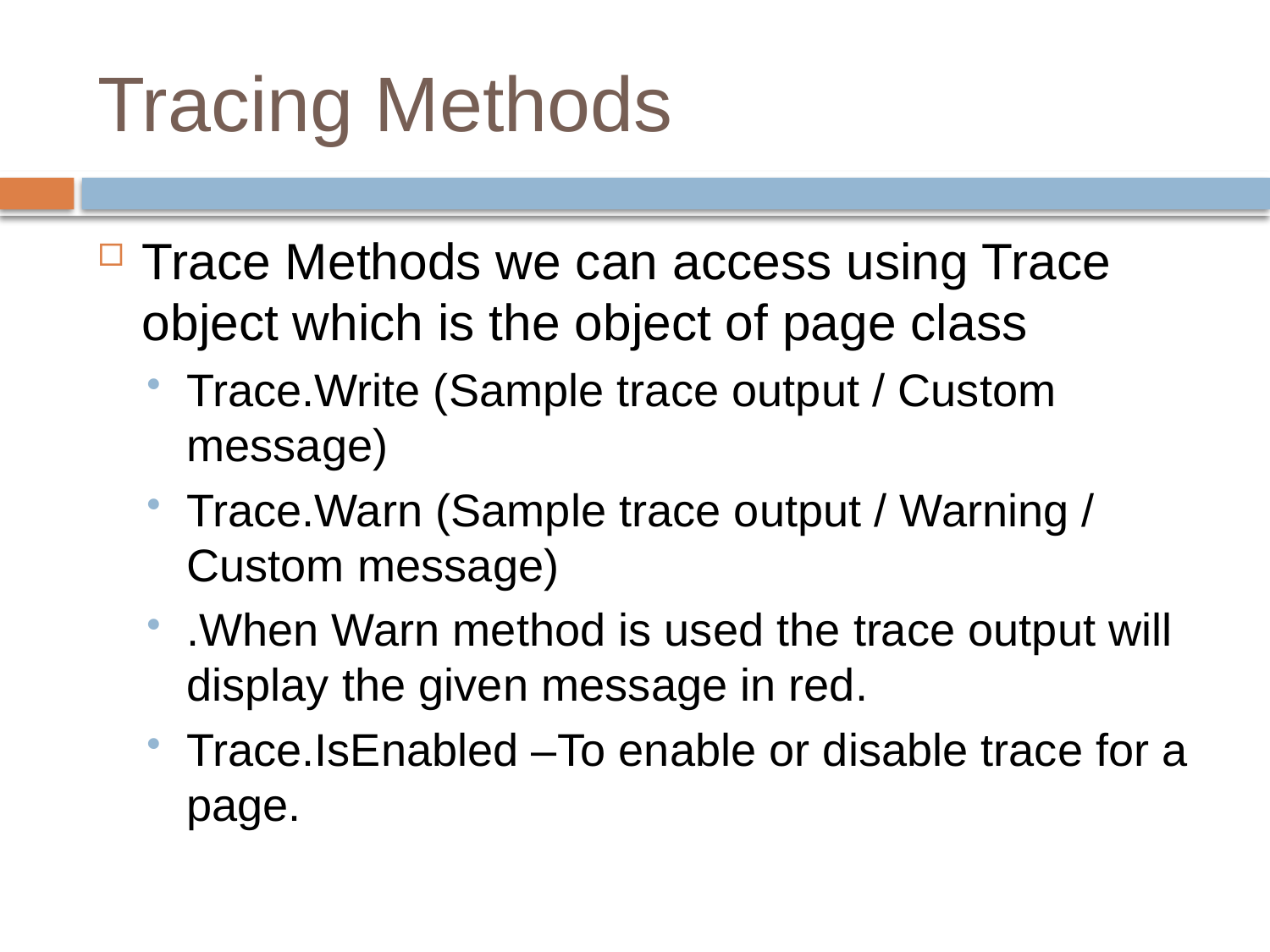

# Tracing Methods
Trace Methods we can access using Trace object which is the object of page class
Trace.Write (Sample trace output / Custom message)
Trace.Warn (Sample trace output / Warning / Custom message)
.When Warn method is used the trace output will display the given message in red.
Trace.IsEnabled –To enable or disable trace for a page.